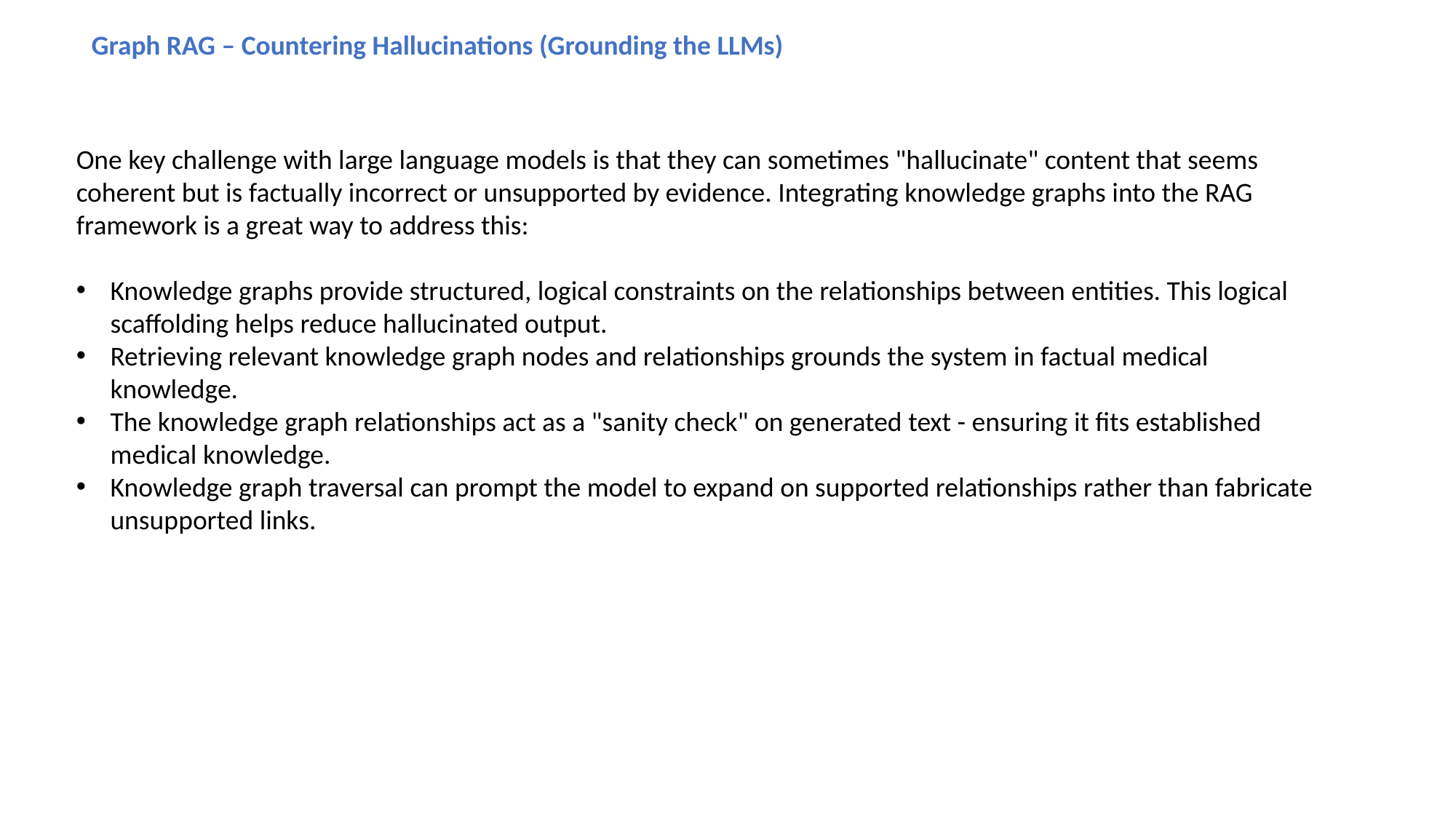

Graph RAG – Countering Hallucinations (Grounding the LLMs)
One key challenge with large language models is that they can sometimes "hallucinate" content that seems coherent but is factually incorrect or unsupported by evidence. Integrating knowledge graphs into the RAG framework is a great way to address this:

Knowledge graphs provide structured, logical constraints on the relationships between entities. This logical scaffolding helps reduce hallucinated output.
Retrieving relevant knowledge graph nodes and relationships grounds the system in factual medical knowledge.
The knowledge graph relationships act as a "sanity check" on generated text - ensuring it fits established medical knowledge.
Knowledge graph traversal can prompt the model to expand on supported relationships rather than fabricate unsupported links.